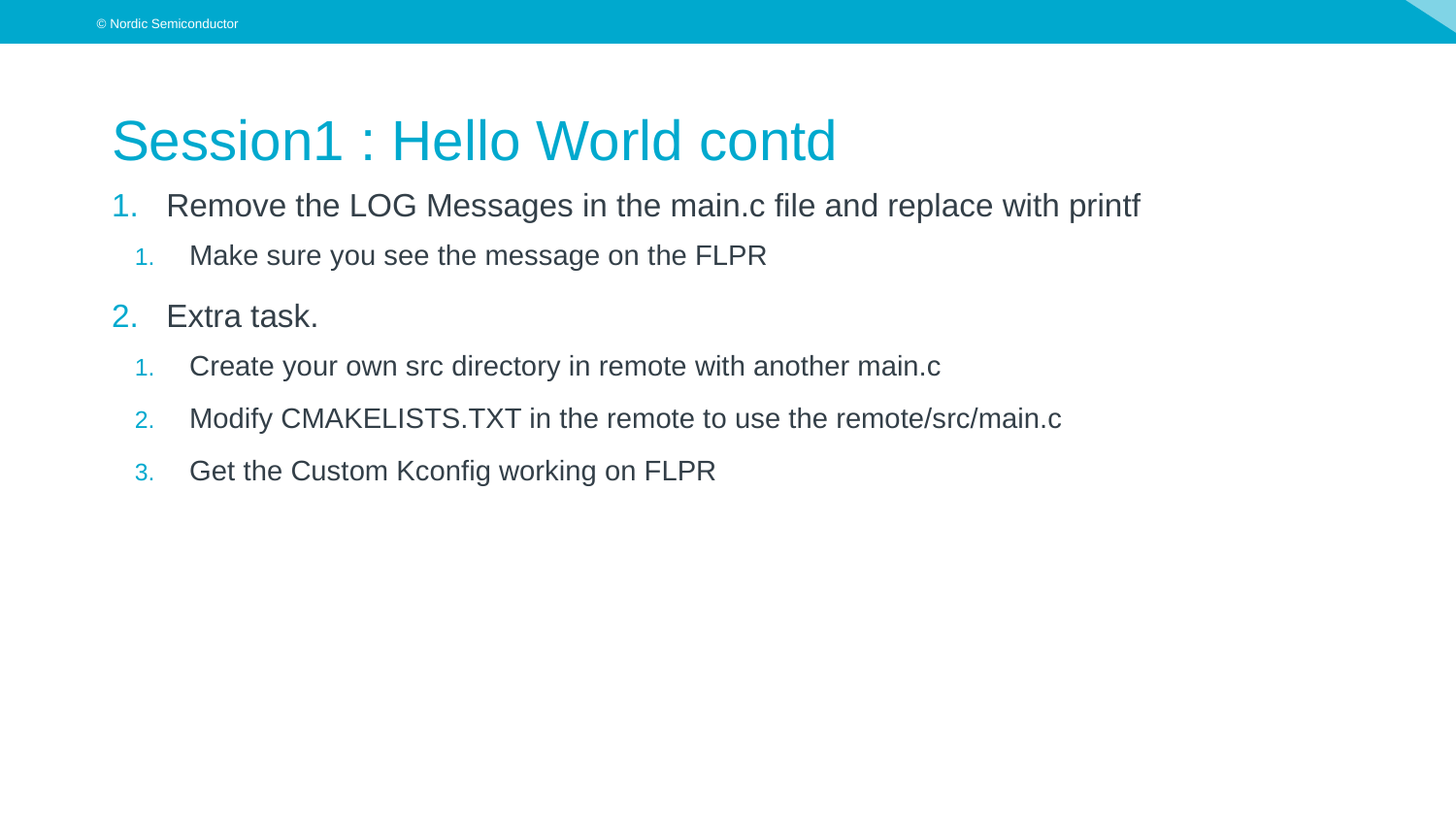

# Session1 : Hello World contd
Remove the LOG Messages in the main.c file and replace with printf
Make sure you see the message on the FLPR
Extra task.
Create your own src directory in remote with another main.c
Modify CMAKELISTS.TXT in the remote to use the remote/src/main.c
Get the Custom Kconfig working on FLPR